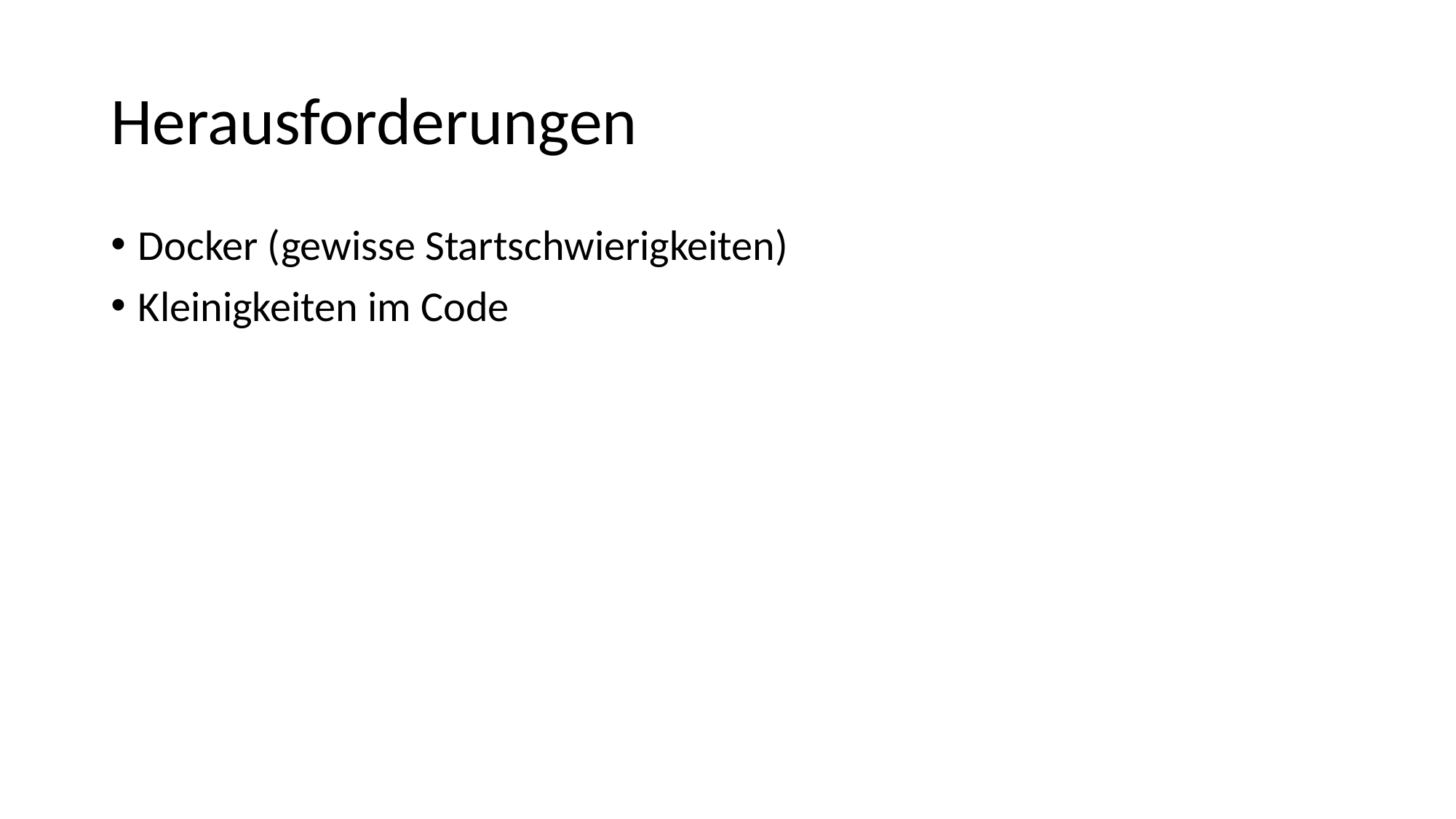

# Herausforderungen
Docker (gewisse Startschwierigkeiten)
Kleinigkeiten im Code